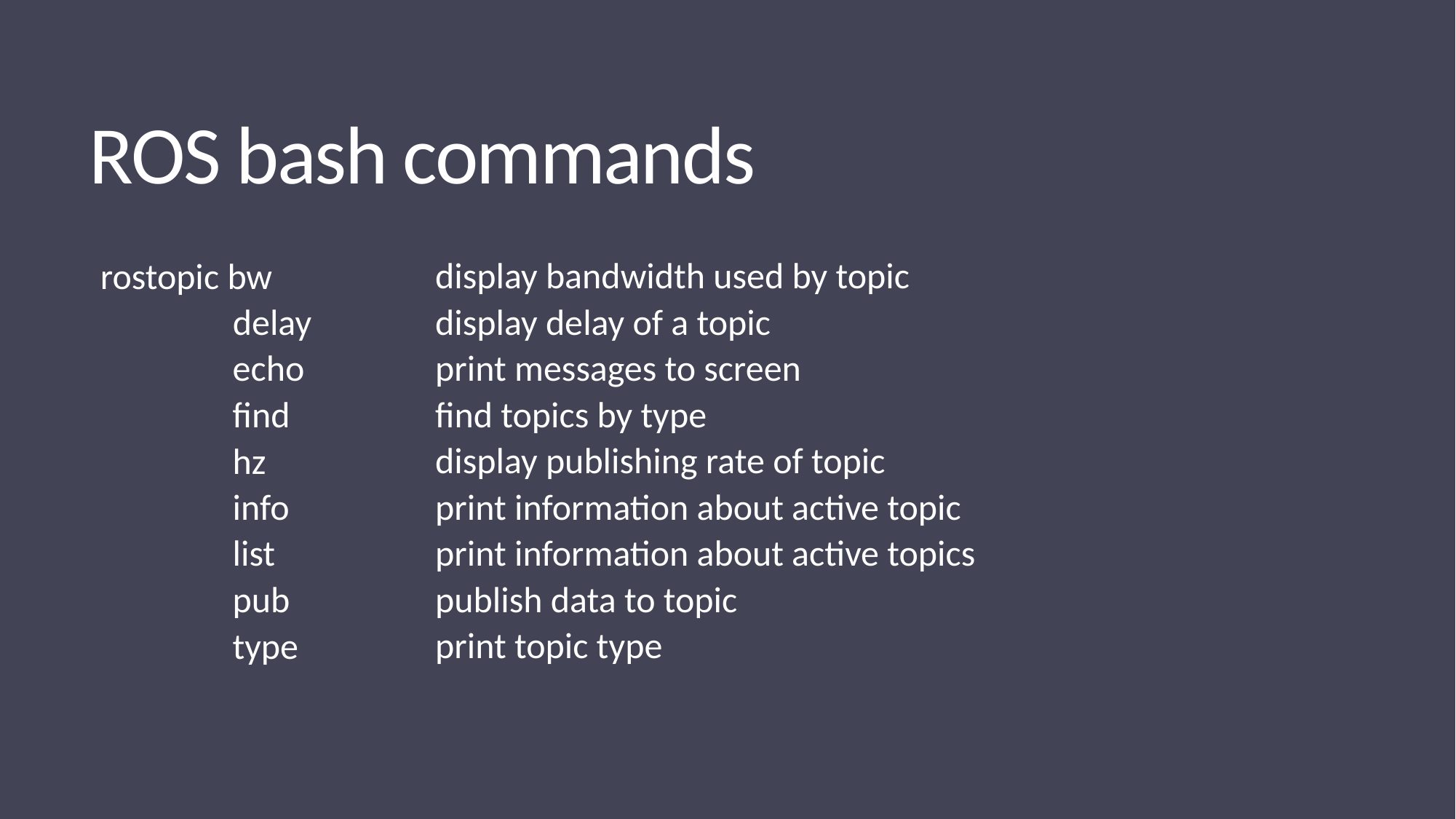

# ROS bash commands
display bandwidth used by topic
display delay of a topic
print messages to screen
find topics by type
display publishing rate of topic
print information about active topic
print information about active topics
publish data to topic
print topic type
rostopic bw
  delay
echo
find
hz
info
list
pub
type